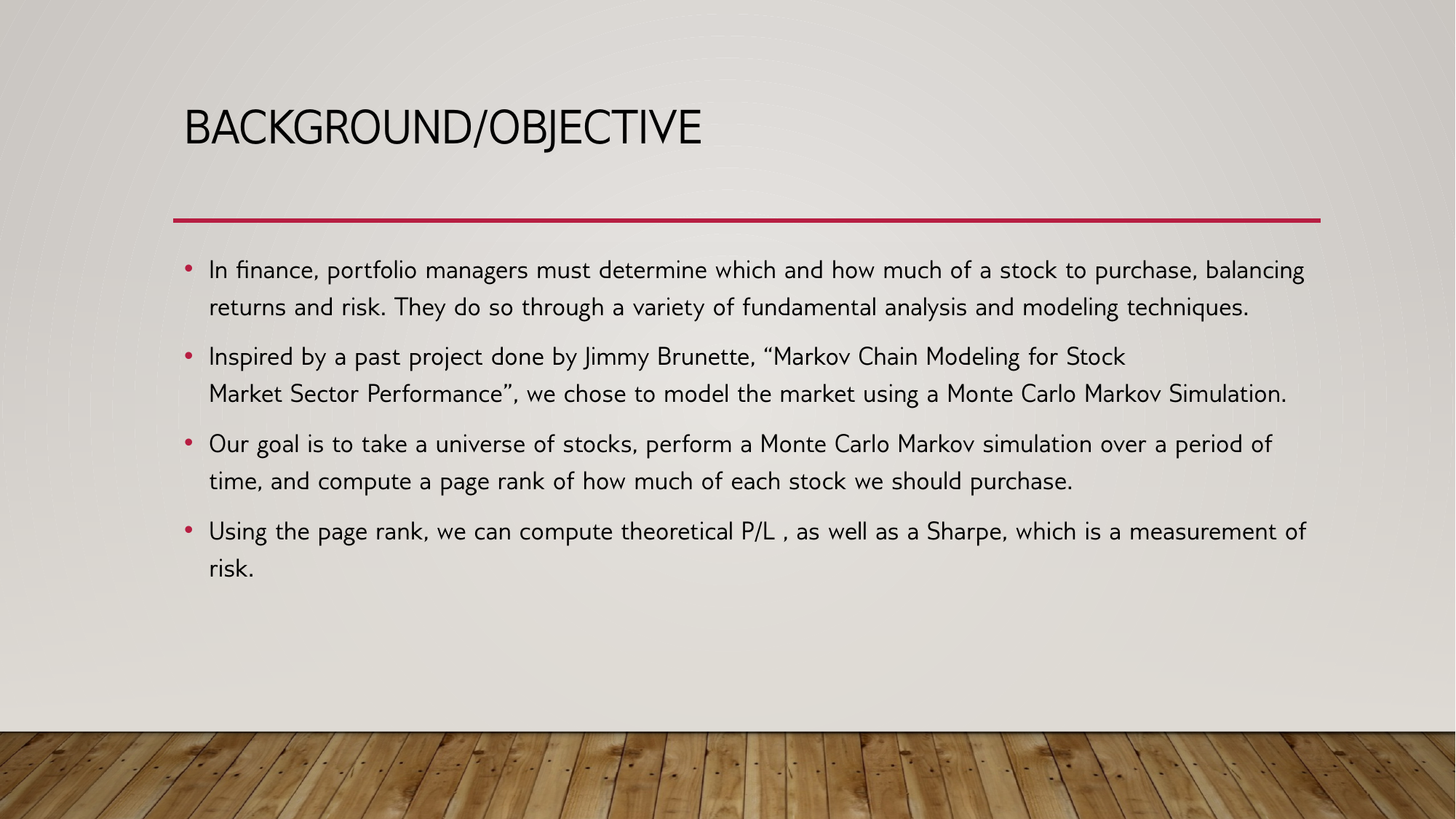

# Background/Objective
In finance, portfolio managers must determine which and how much of a stock to purchase, balancing returns and risk. They do so through a variety of fundamental analysis and modeling techniques.
Inspired by a past project done by Jimmy Brunette, “Markov Chain Modeling for Stock
Market Sector Performance”, we chose to model the market using a Monte Carlo Markov Simulation.
Our goal is to take a universe of stocks, perform a Monte Carlo Markov simulation over a period of time, and compute a page rank of how much of each stock we should purchase.
Using the page rank, we can compute theoretical P/L , as well as a Sharpe, which is a measurement of risk.